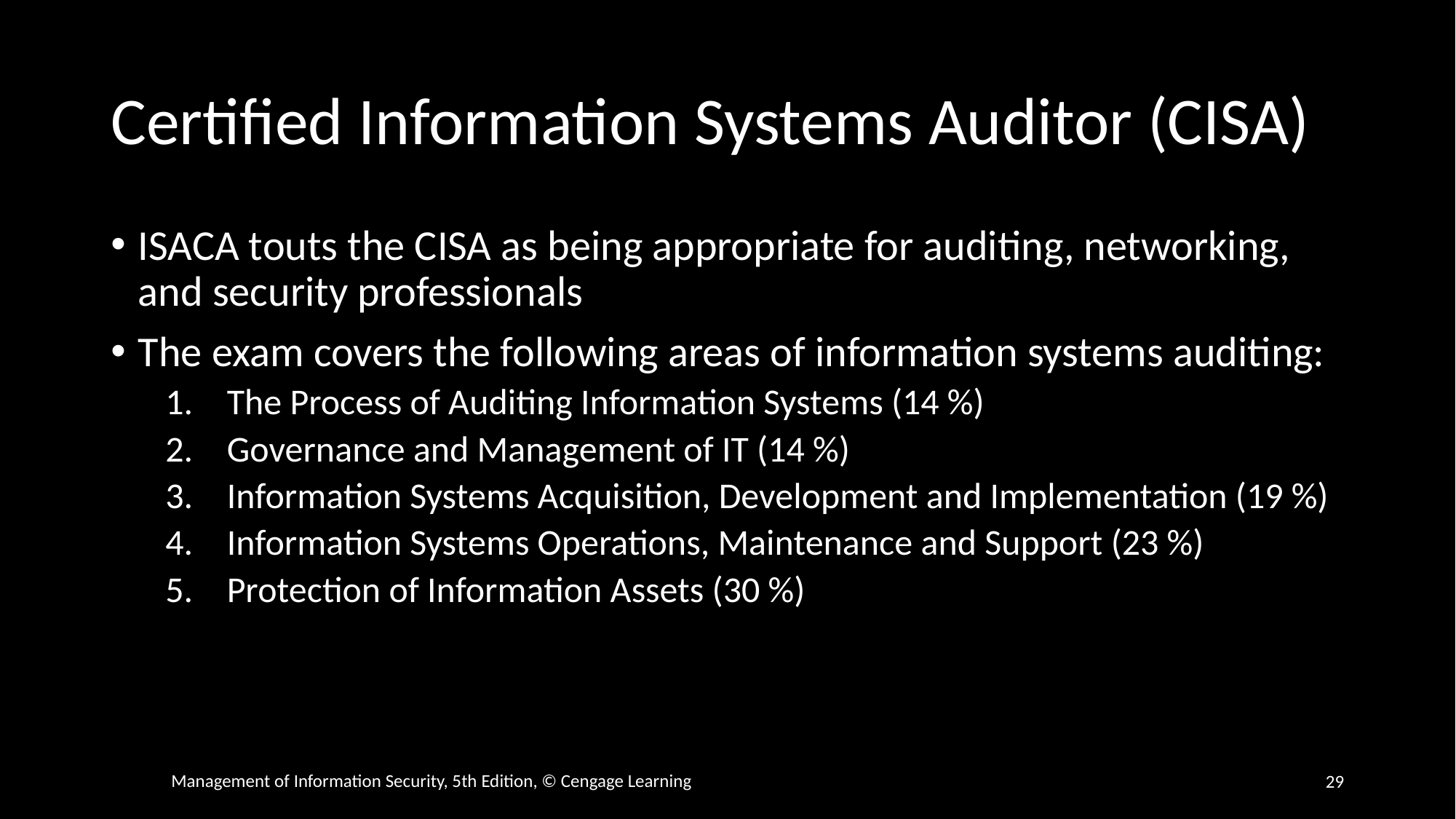

# Certified Information Systems Auditor (CISA)
ISACA touts the CISA as being appropriate for auditing, networking, and security professionals
The exam covers the following areas of information systems auditing:
The Process of Auditing Information Systems (14 %)
Governance and Management of IT (14 %)
Information Systems Acquisition, Development and Implementation (19 %)
Information Systems Operations, Maintenance and Support (23 %)
Protection of Information Assets (30 %)
29
Management of Information Security, 5th Edition, © Cengage Learning